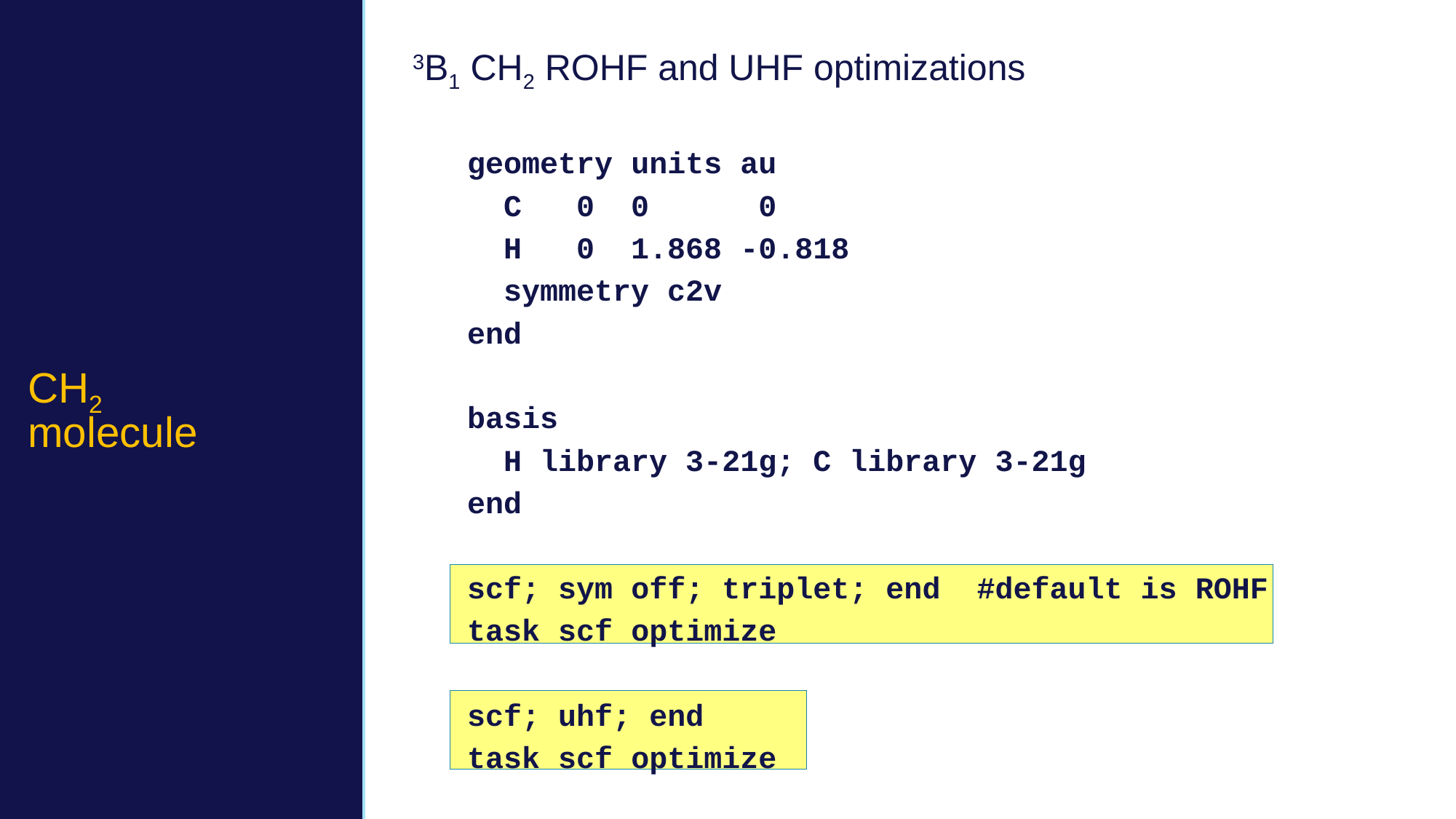

3B1 CH2 ROHF and UHF optimizations

geometry units au
  C   0  0      0
  H   0  1.868 -0.818
  symmetry c2v
end

basis
  H library 3-21g; C library 3-21g
end

scf; sym off; triplet; end  #default is ROHF
task scf optimize

scf; uhf; end
task scf optimize
# CH2 molecule